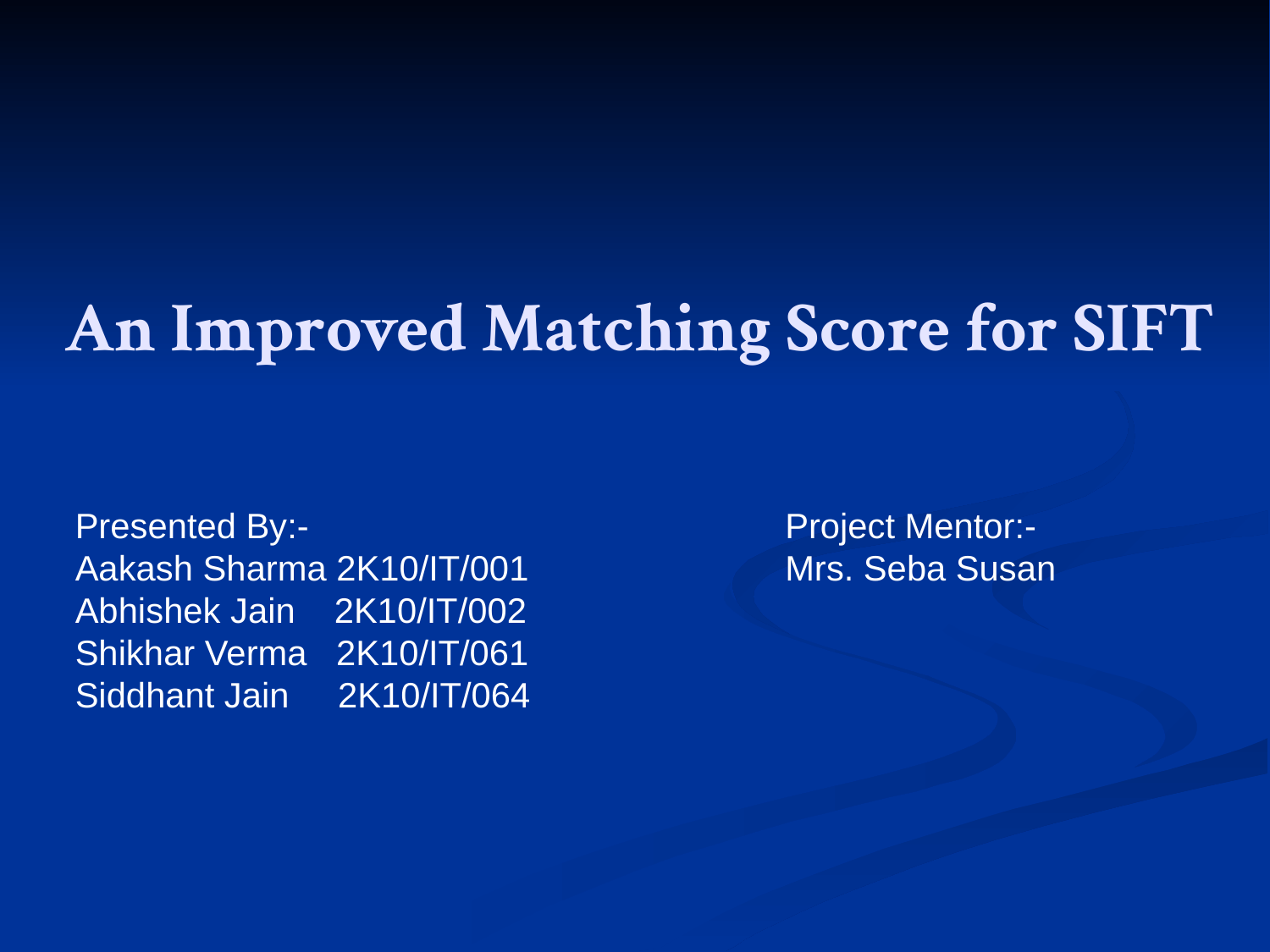

# An Improved Matching Score for SIFT
 Presented By:-
 Aakash Sharma 2K10/IT/001
 Abhishek Jain    2K10/IT/002
 Shikhar Verma   2K10/IT/061
 Siddhant Jain     2K10/IT/064
Project Mentor:-
Mrs. Seba Susan